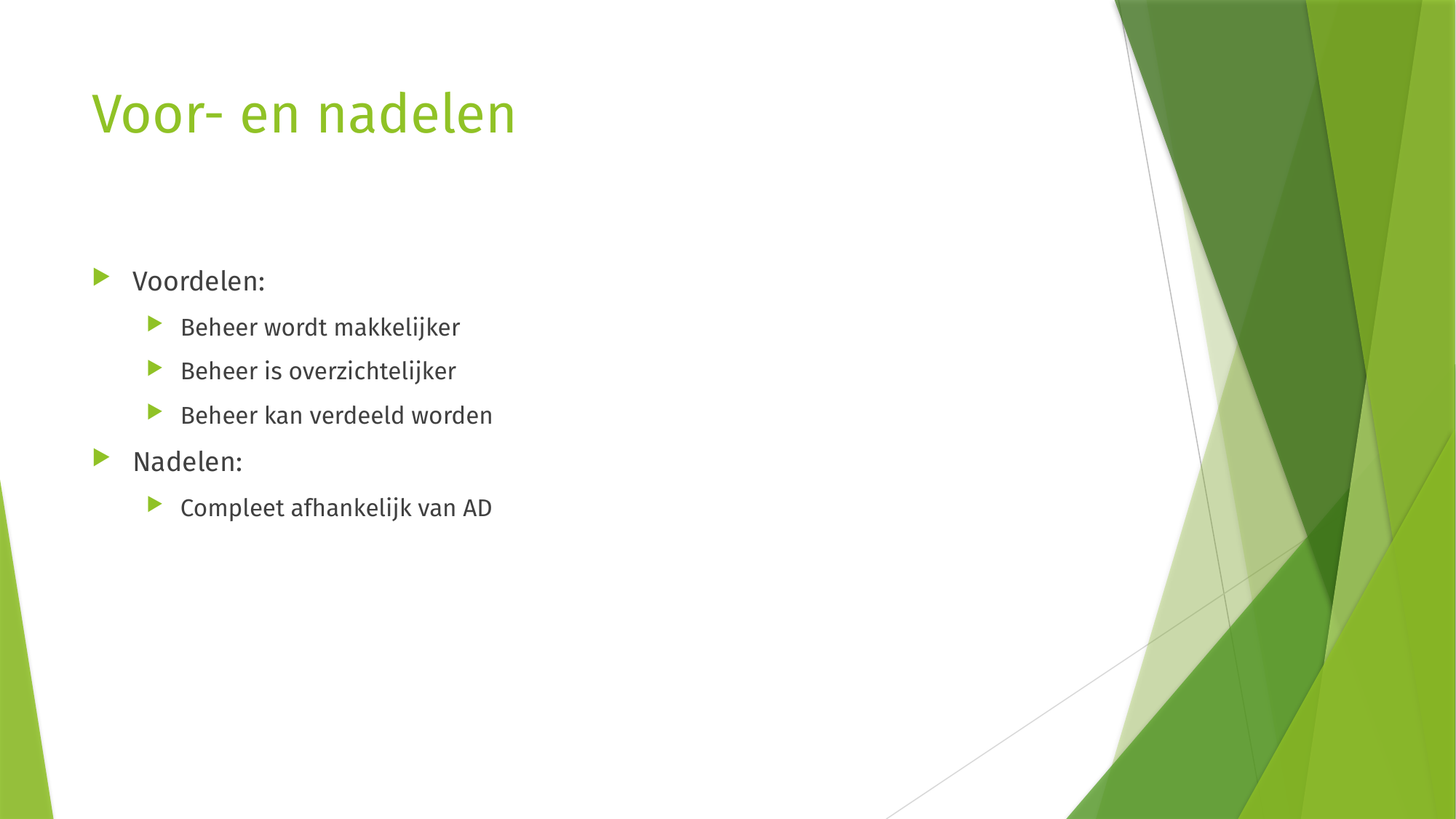

# Voor- en nadelen
Voordelen:
Beheer wordt makkelijker
Beheer is overzichtelijker
Beheer kan verdeeld worden
Nadelen:
Compleet afhankelijk van AD